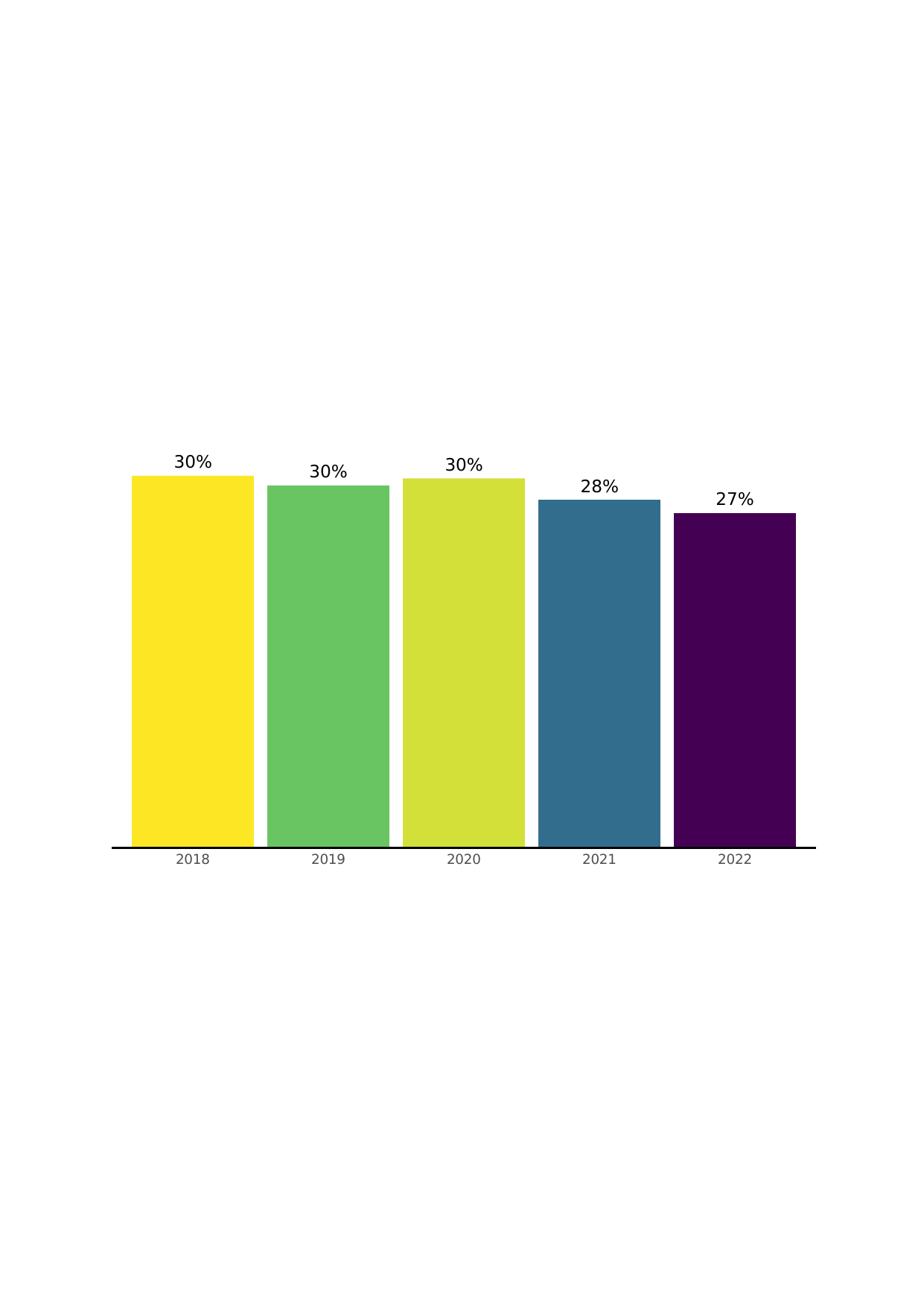

30%
30%
30%

28%

27%

2018
2019
2020
2021
2022